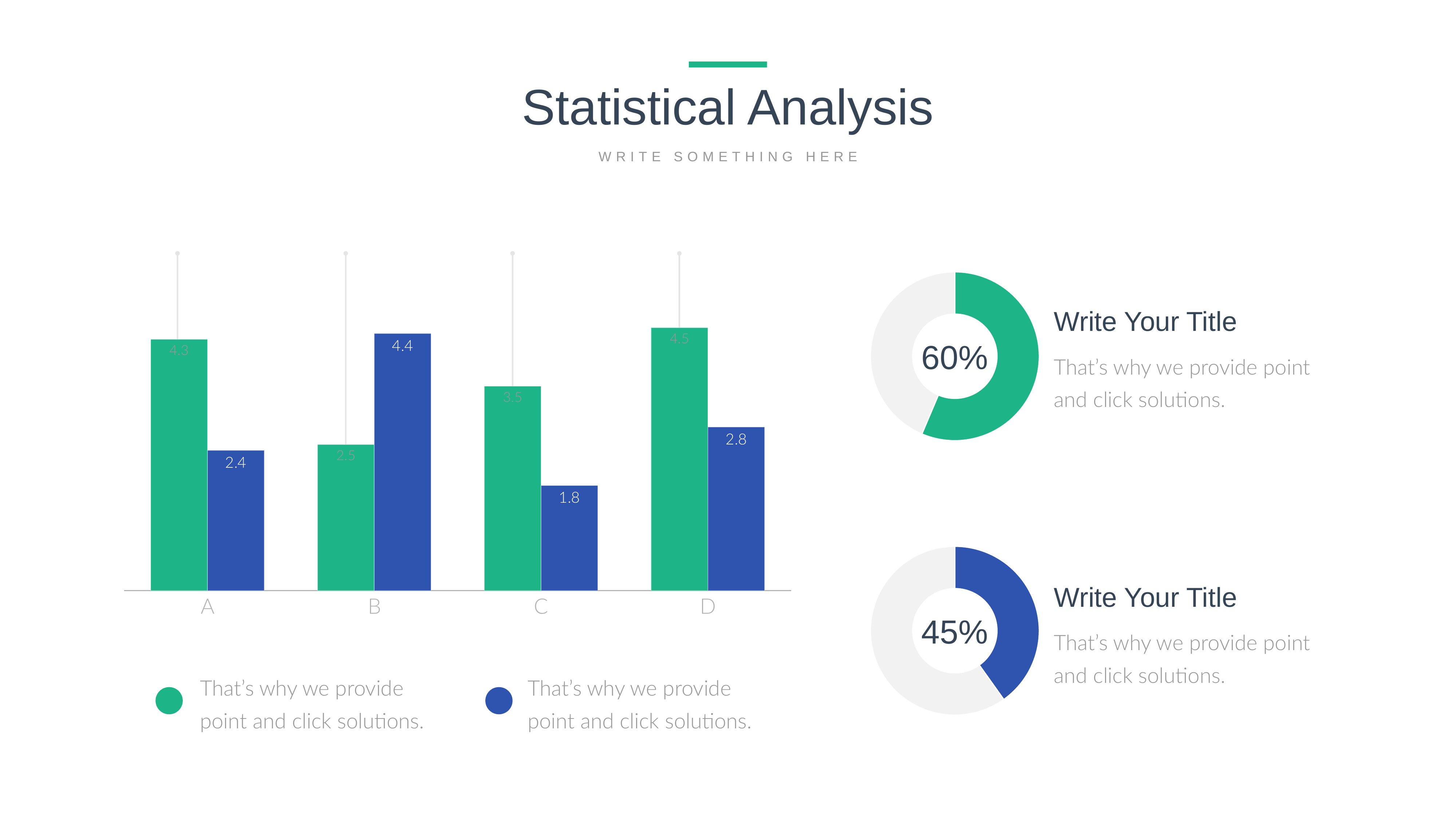

Statistical Analysis
WRITE SOMETHING HERE

### Chart

| Category | Series 1 | Series 2 |
|---|---|---|
| A | 4.3 | 2.4 |
| B | 2.5 | 4.4 |
| C | 3.5 | 1.8 |
| D | 4.5 | 2.8 |

### Chart

| Category | Sales |
|---|---|
| 1st Qtr | 5.3 |
| 2nd Qtr | 4.1 |

### Chart

| Category | Sales |
|---|---|
| 1st Qtr | 5.3 |
| 2nd Qtr | 7.9 |
Write Your Title
That’s why we provide point and click solutions.
60%
Write Your Title
That’s why we provide point and click solutions.
45%
That’s why we provide point and click solutions.
That’s why we provide point and click solutions.